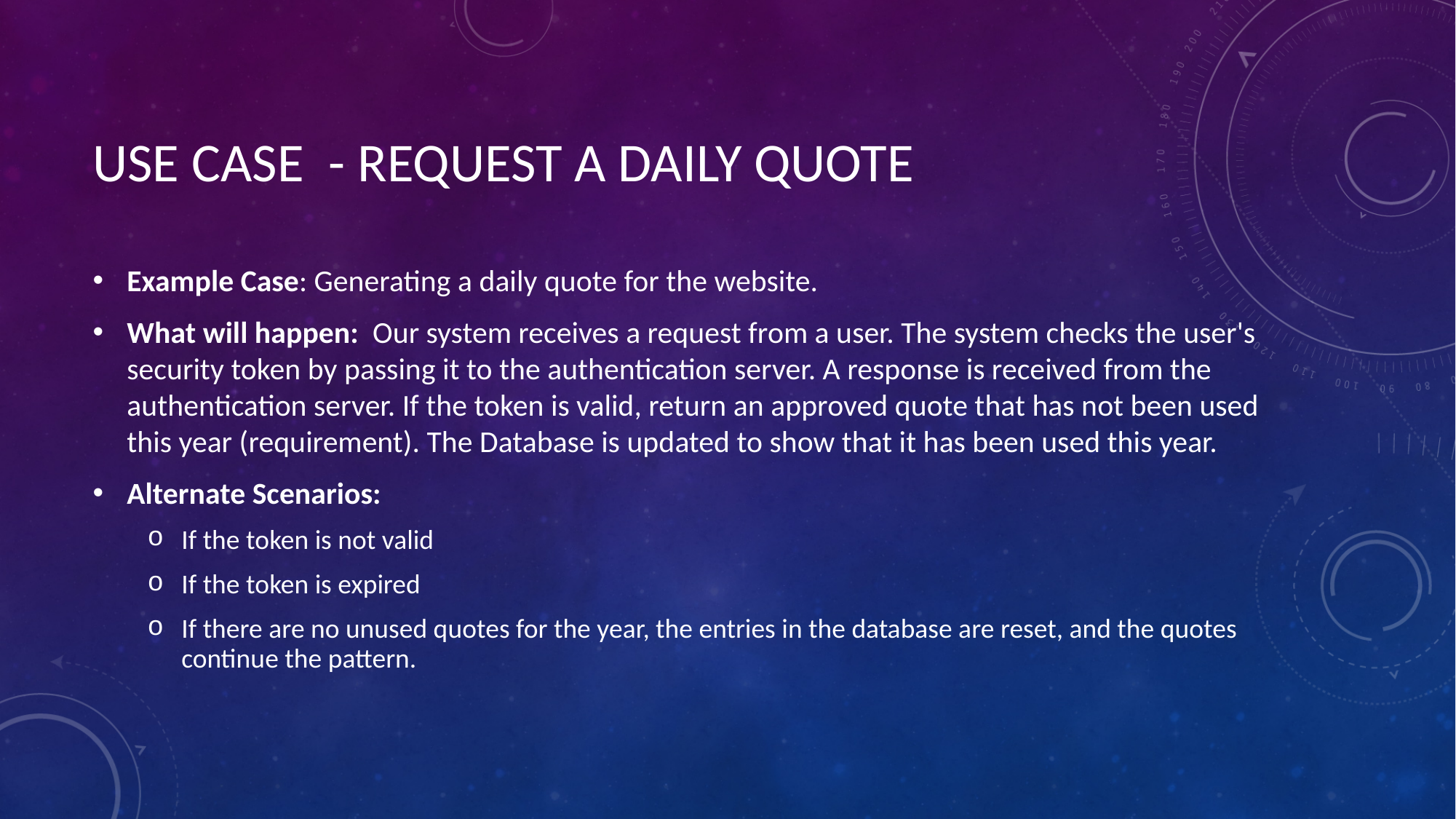

# Use Case  - REQUEST A DAILY QUOTE
Example Case: Generating a daily quote for the website.
What will happen:  Our system receives a request from a user. The system checks the user's security token by passing it to the authentication server. A response is received from the authentication server. If the token is valid, return an approved quote that has not been used this year (requirement). The Database is updated to show that it has been used this year.
Alternate Scenarios:
If the token is not valid
If the token is expired
If there are no unused quotes for the year, the entries in the database are reset, and the quotes continue the pattern.